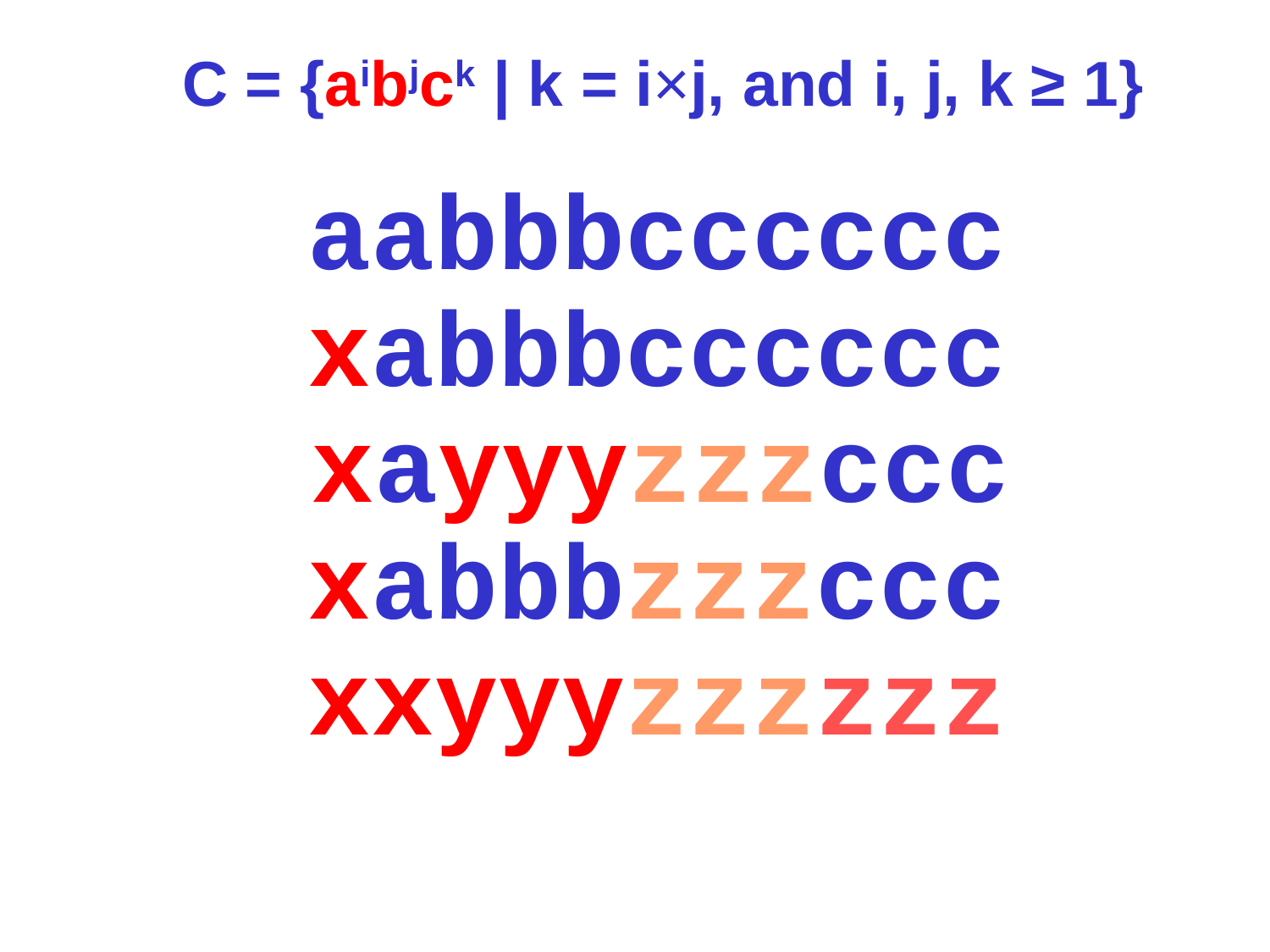

C = {aibjck | k = i×j, and i, j, k ≥ 1}
aabbbcccccc
xabbbcccccc
xayyyzzzccc
xabbbzzzccc
xxyyyzzzzzz